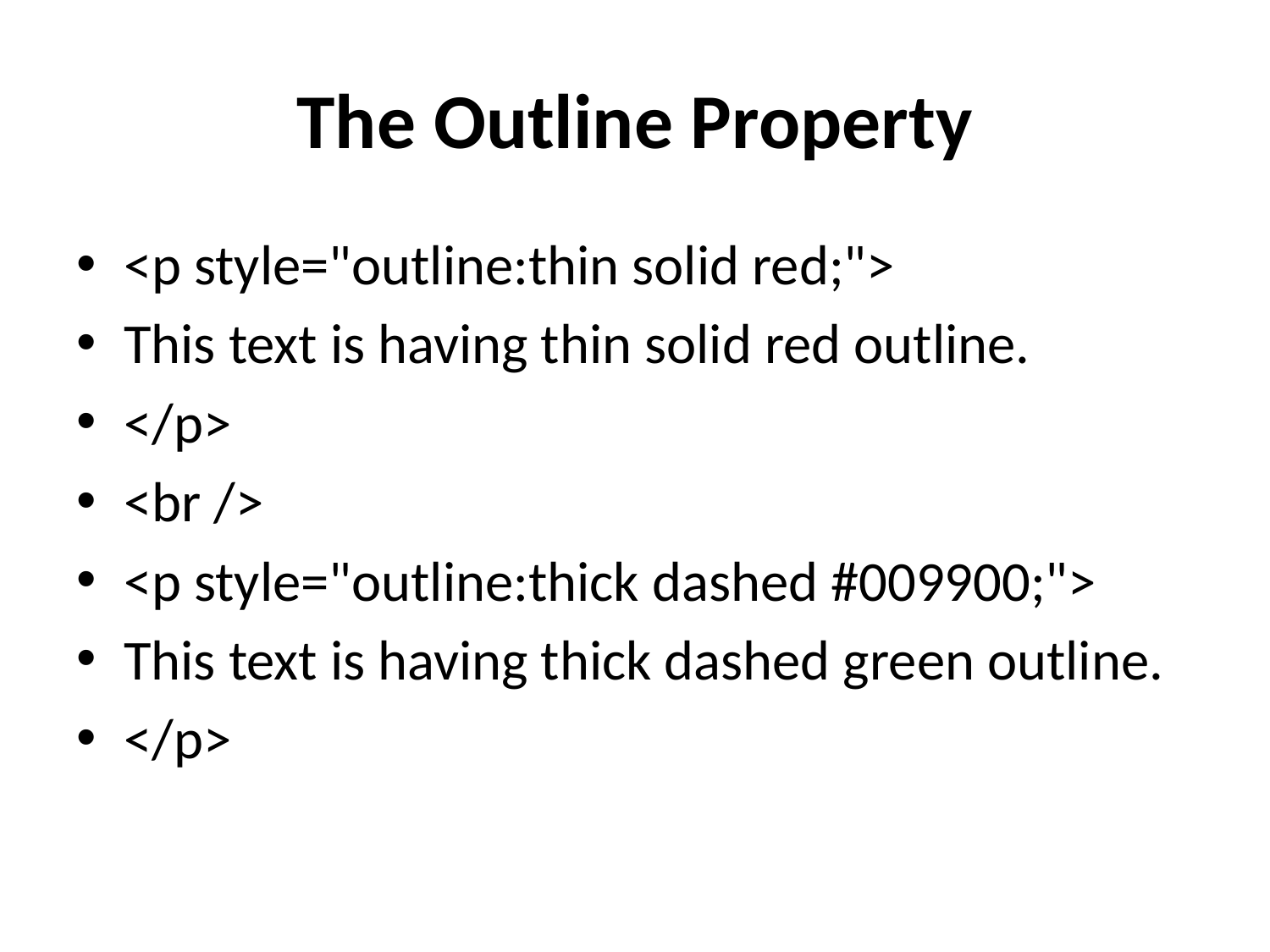

# The Outline Property
<p style="outline:thin solid red;">
This text is having thin solid red outline.
</p>
<br />
<p style="outline:thick dashed #009900;">
This text is having thick dashed green outline.
</p>